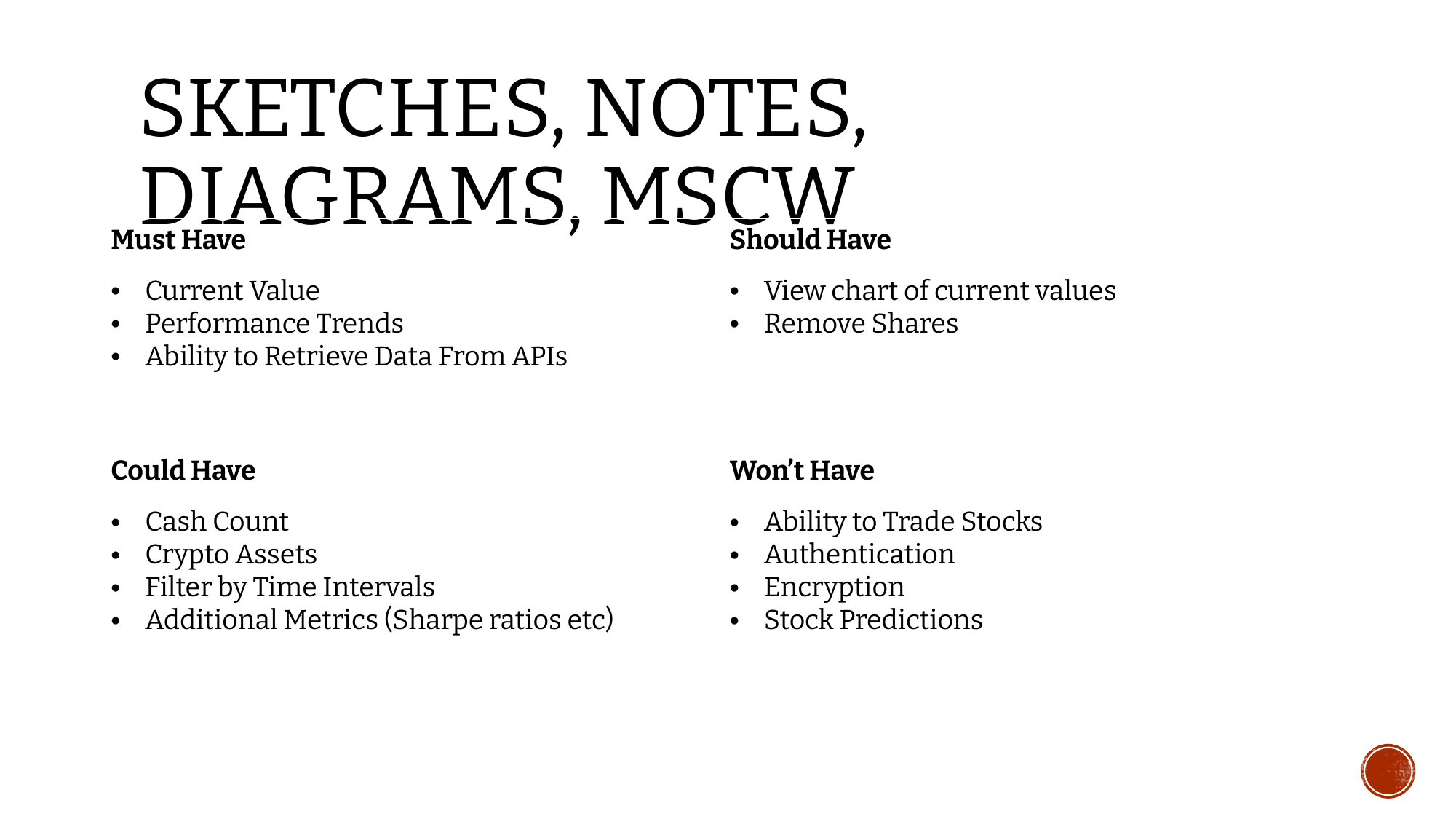

# Sketches, Notes, Diagrams, MSCW
| Must Have Current Value Performance Trends Ability to Retrieve Data From APIs | Should Have View chart of current values Remove Shares |
| --- | --- |
| Could Have Cash Count Crypto Assets Filter by Time Intervals Additional Metrics (Sharpe ratios etc) | Won’t Have Ability to Trade Stocks Authentication Encryption Stock Predictions |